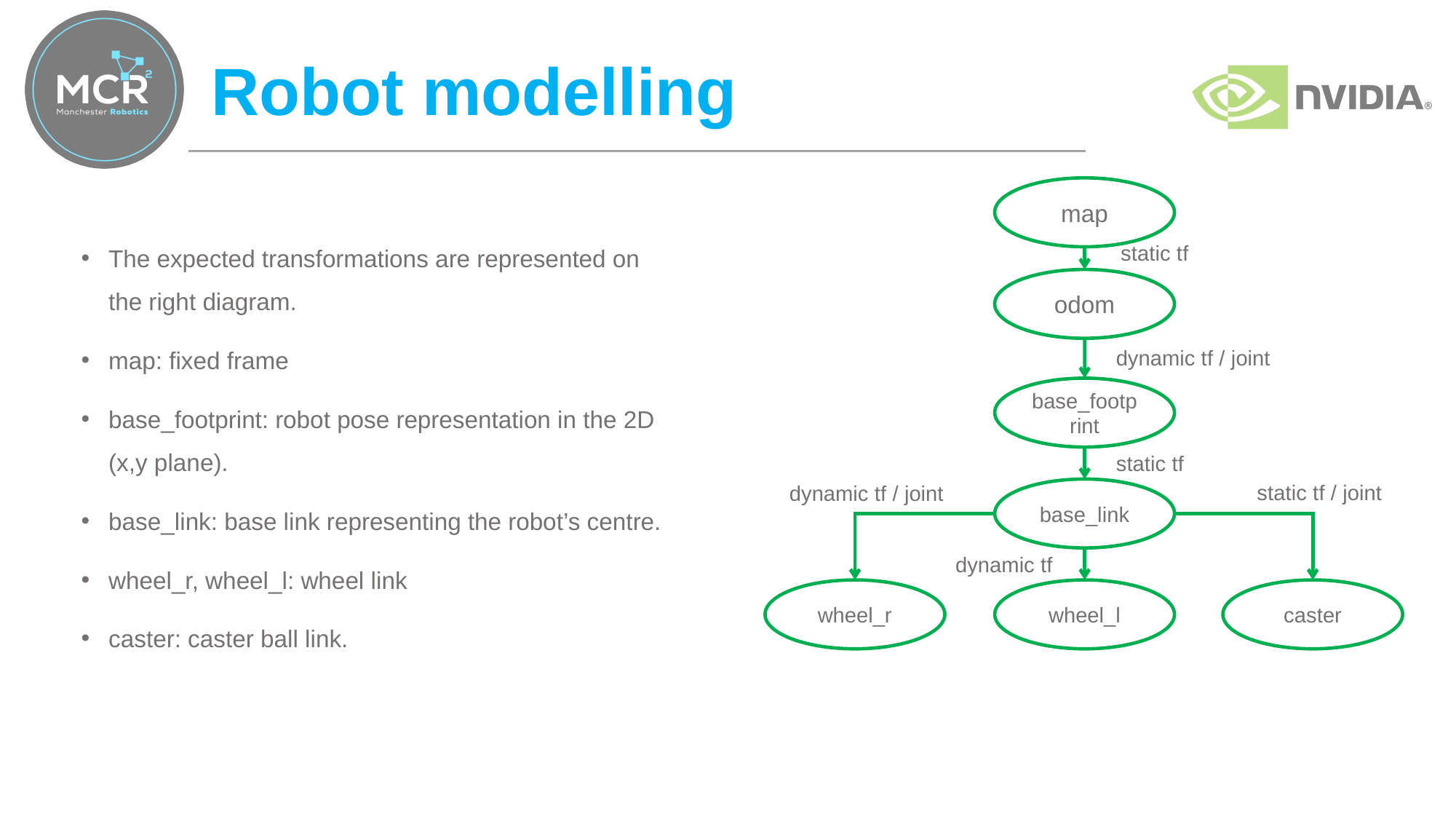

# Robot modelling
map
The expected transformations are represented on the right diagram.
map: fixed frame
base_footprint: robot pose representation in the 2D (x,y plane).
base_link: base link representing the robot’s centre.
wheel_r, wheel_l: wheel link
caster: caster ball link.

static tf
odom
dynamic tf / joint
base_footprint
static tf
static tf / joint
dynamic tf / joint
base_link
dynamic tf
wheel_r
wheel_l
caster